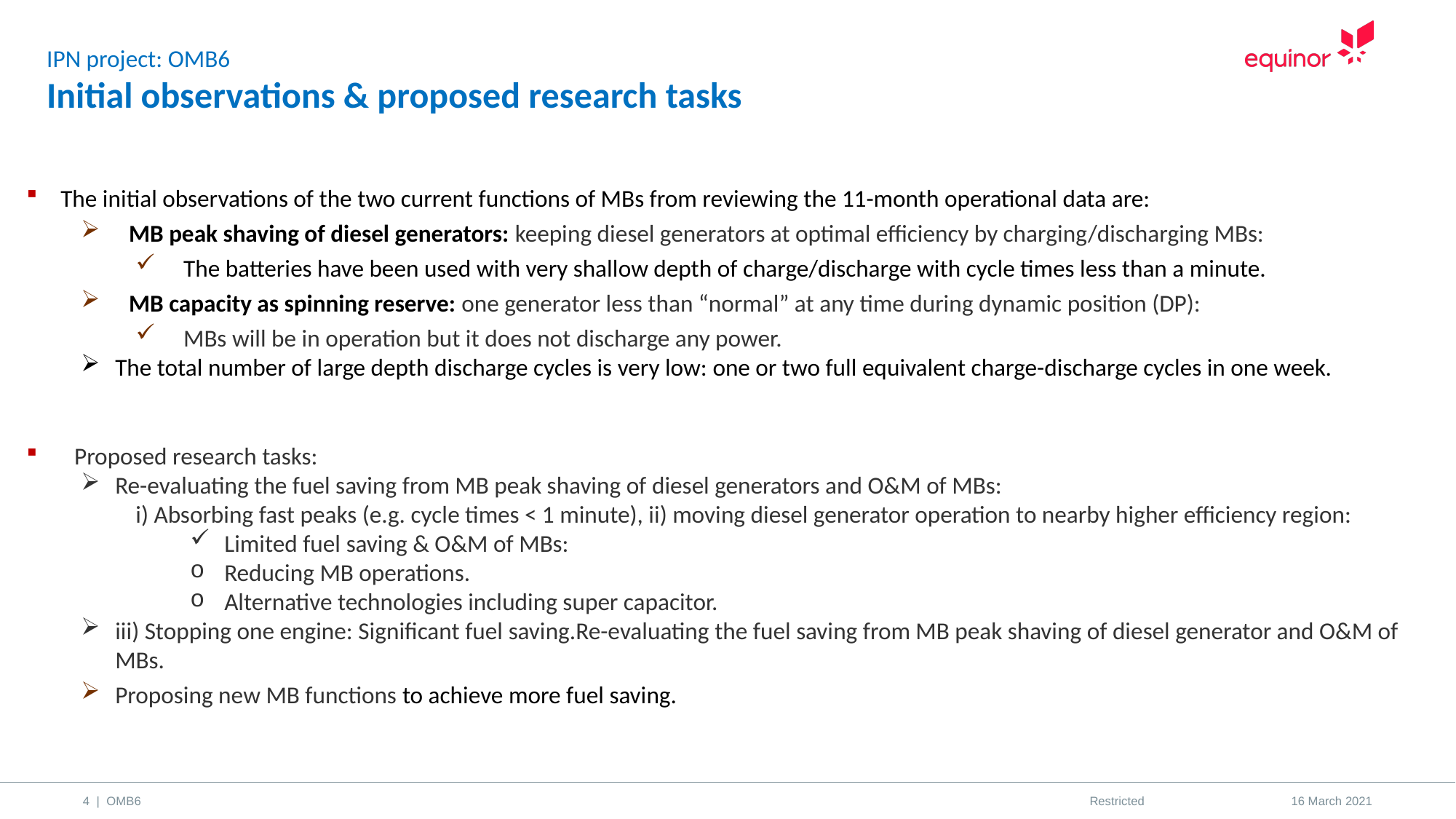

# IPN project: OMB6 Initial observations & proposed research tasks
The initial observations of the two current functions of MBs from reviewing the 11-month operational data are:
MB peak shaving of diesel generators: keeping diesel generators at optimal efficiency by charging/discharging MBs:
The batteries have been used with very shallow depth of charge/discharge with cycle times less than a minute.
MB capacity as spinning reserve: one generator less than “normal” at any time during dynamic position (DP):
MBs will be in operation but it does not discharge any power.
The total number of large depth discharge cycles is very low: one or two full equivalent charge-discharge cycles in one week.

Proposed research tasks:
Re-evaluating the fuel saving from MB peak shaving of diesel generators and O&M of MBs:
i) Absorbing fast peaks (e.g. cycle times < 1 minute), ii) moving diesel generator operation to nearby higher efficiency region:
Limited fuel saving & O&M of MBs:
Reducing MB operations.
Alternative technologies including super capacitor.
iii) Stopping one engine: Significant fuel saving.Re-evaluating the fuel saving from MB peak shaving of diesel generator and O&M of MBs.
Proposing new MB functions to achieve more fuel saving.
4